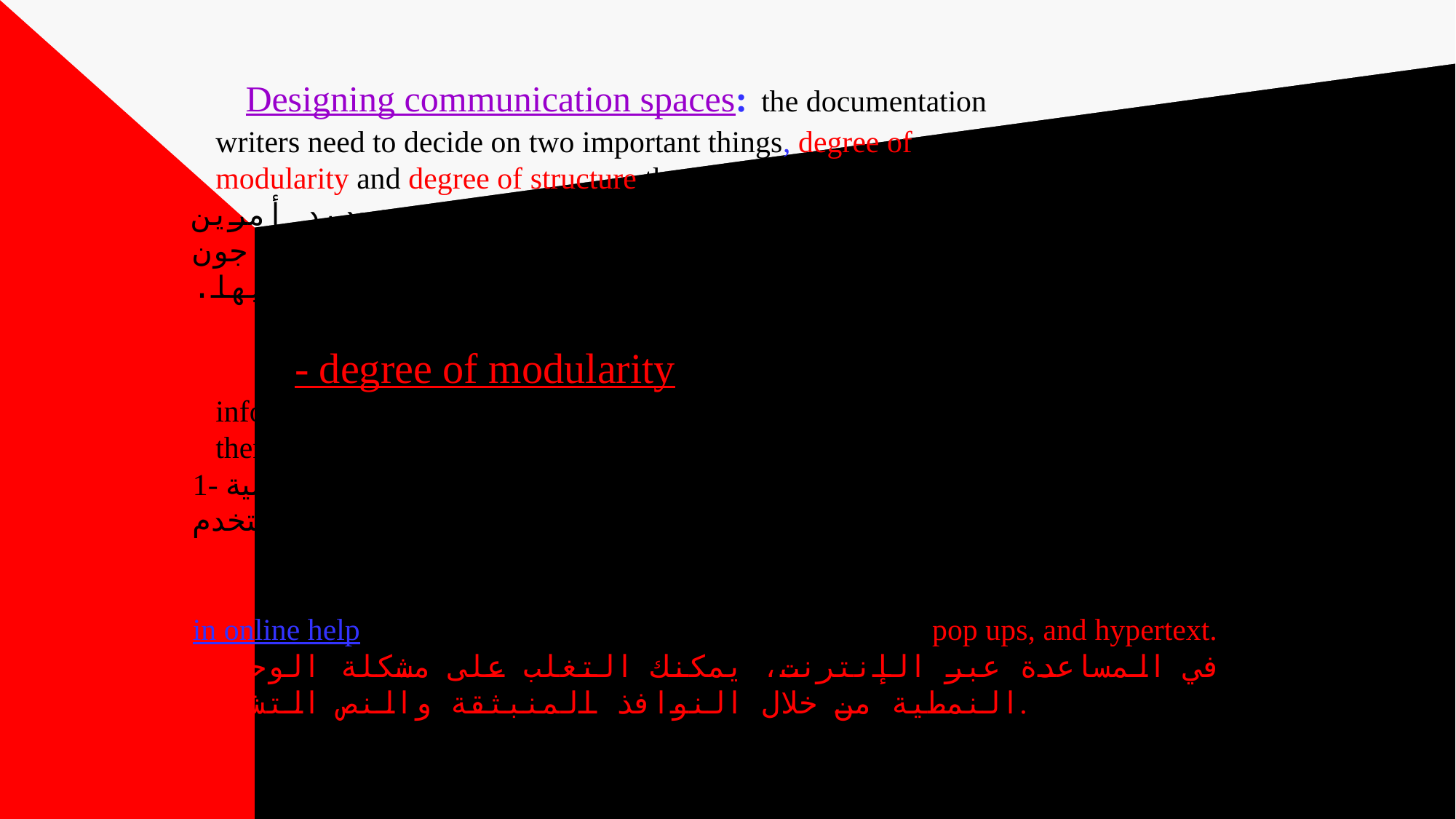

# Designing communication spaces: the documentation writers need to decide on two important things, degree of modularity and degree of structure they need. تصميم مساحات الاتصال: يحتاج كاتبو الوثائق إلى تحديد أمرين مهمين، درجة الوحدات النمطية ودرجة الهيكل التي يحتاجون إليها. 1- degree of modularity, means breaking the information into chunks of text and graphic units to make them easier for the user to digest. 1- درجة الوحدات النمطية، تعني تقسيم المعلومات إلى أجزاء نصية ووحدات رسومية لتسهيل استيعابها على المستخدم. in online help you can overcome the modularity problem by pop ups, and hypertext. في المساعدة عبر الإنترنت، يمكنك التغلب على مشكلة الوحدات النمطية من خلال النوافذ المنبثقة والنص التشعبي.